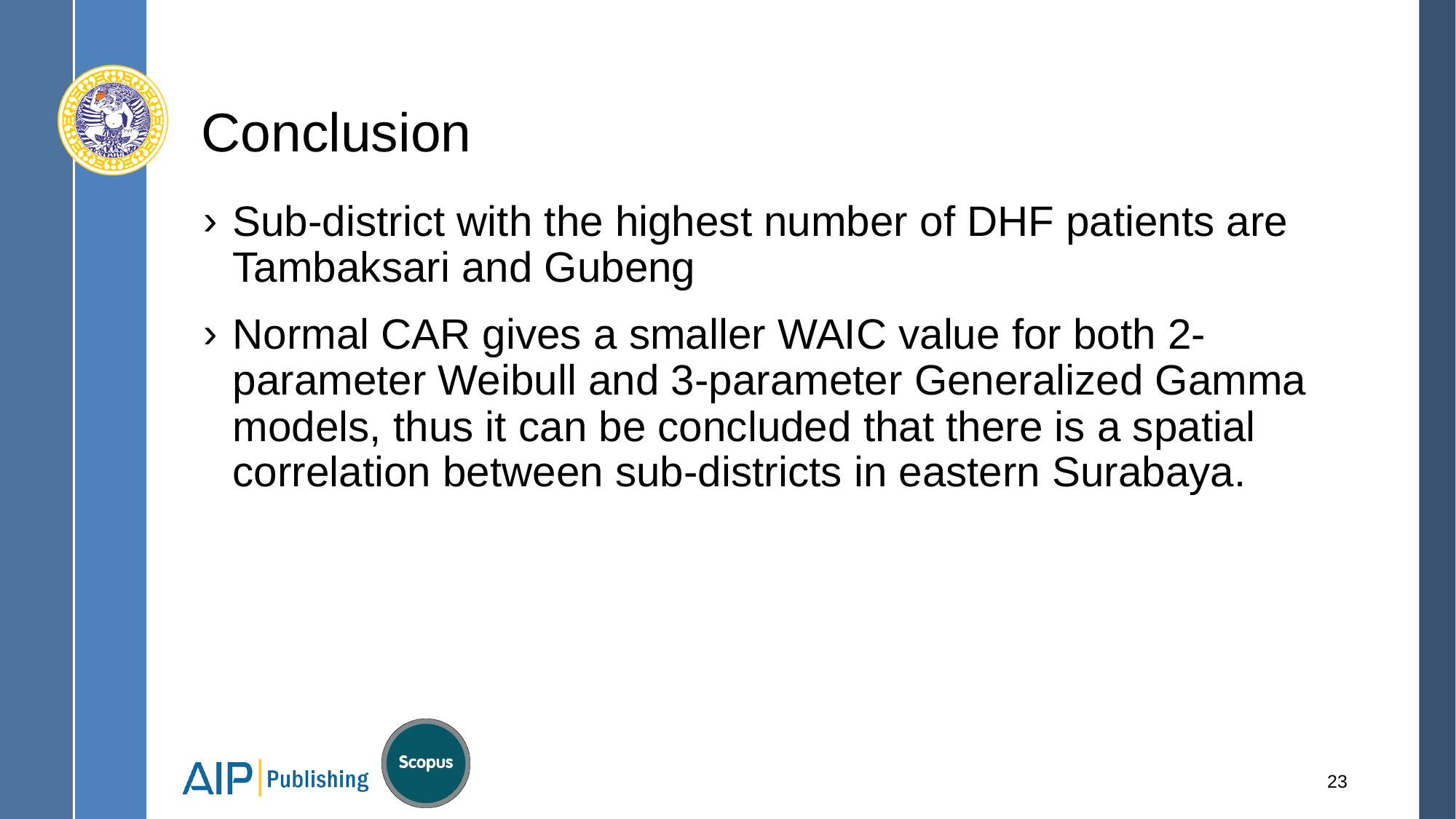

# Conclusion
Sub-district with the highest number of DHF patients are Tambaksari and Gubeng
Normal CAR gives a smaller WAIC value for both 2-parameter Weibull and 3-parameter Generalized Gamma models, thus it can be concluded that there is a spatial correlation between sub-districts in eastern Surabaya.
23